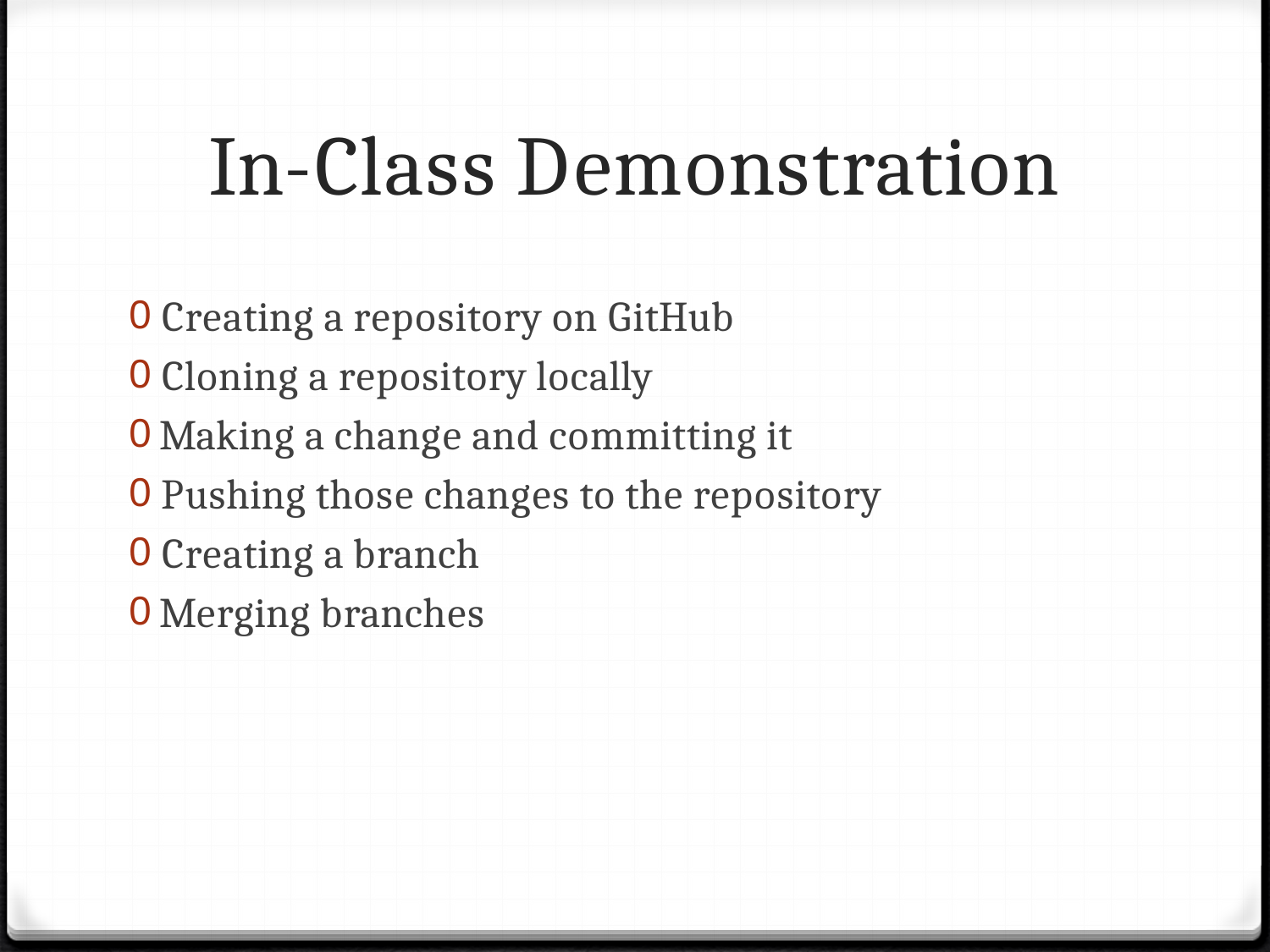

# In-Class Demonstration
Creating a repository on GitHub
Cloning a repository locally
Making a change and committing it
Pushing those changes to the repository
Creating a branch
Merging branches